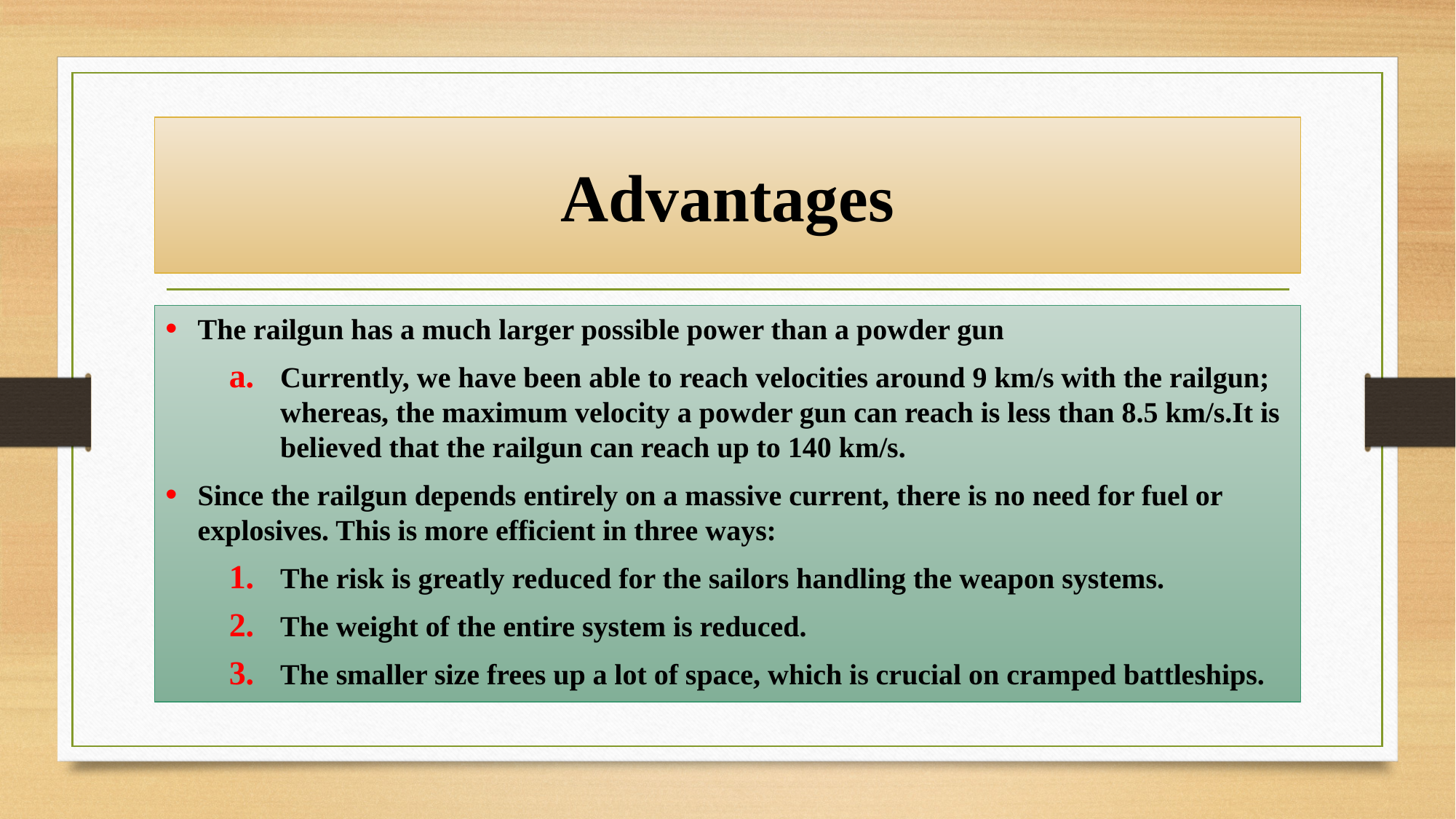

# Advantages
The railgun has a much larger possible power than a powder gun
Currently, we have been able to reach velocities around 9 km/s with the railgun; whereas, the maximum velocity a powder gun can reach is less than 8.5 km/s.It is believed that the railgun can reach up to 140 km/s.
Since the railgun depends entirely on a massive current, there is no need for fuel or explosives. This is more efficient in three ways:
The risk is greatly reduced for the sailors handling the weapon systems.
The weight of the entire system is reduced.
The smaller size frees up a lot of space, which is crucial on cramped battleships.